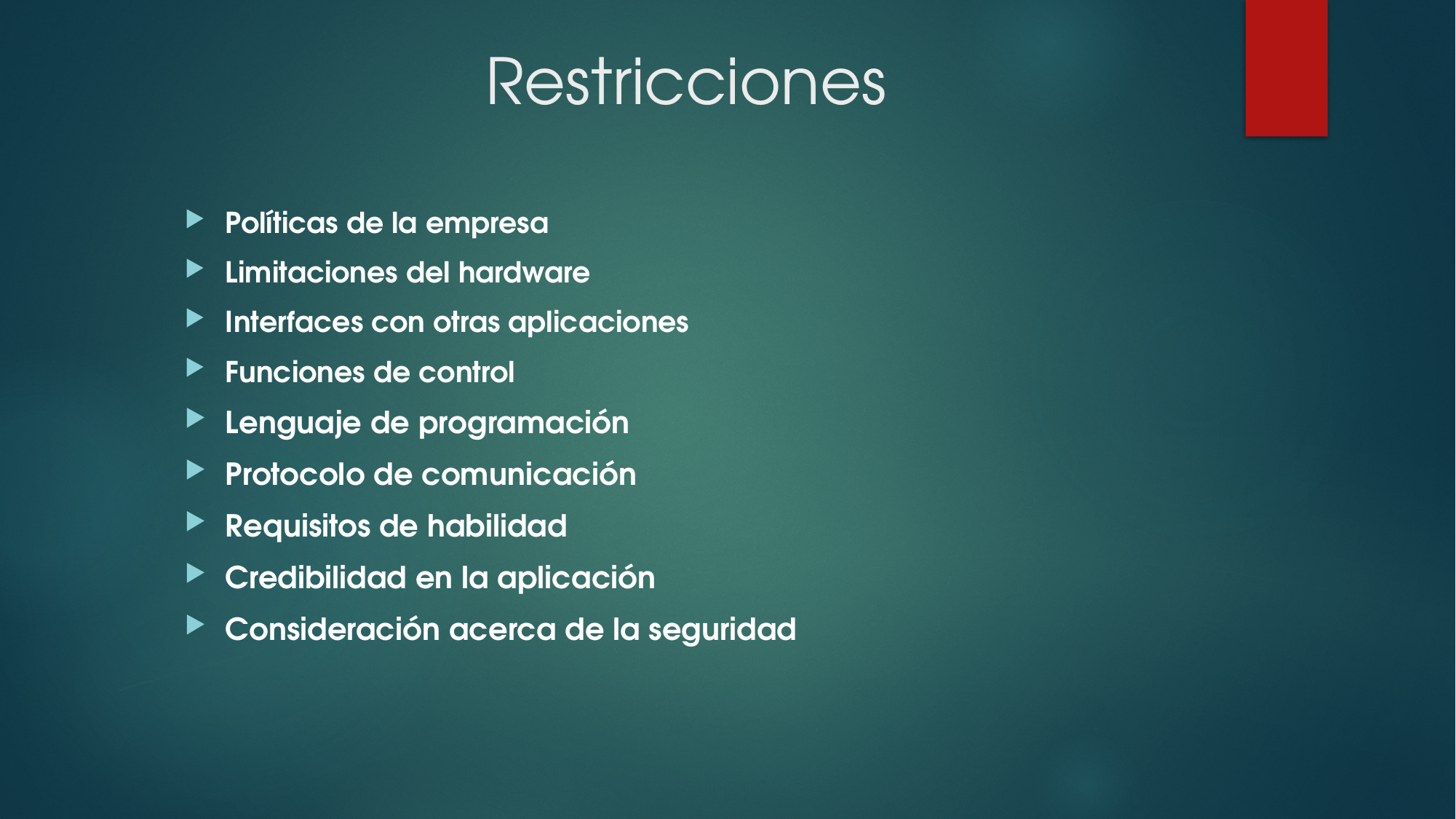

# Restricciones
Políticas de la empresa
Limitaciones del hardware
Interfaces con otras aplicaciones
Funciones de control
Lenguaje de programación
Protocolo de comunicación
Requisitos de habilidad
Credibilidad en la aplicación
Consideración acerca de la seguridad